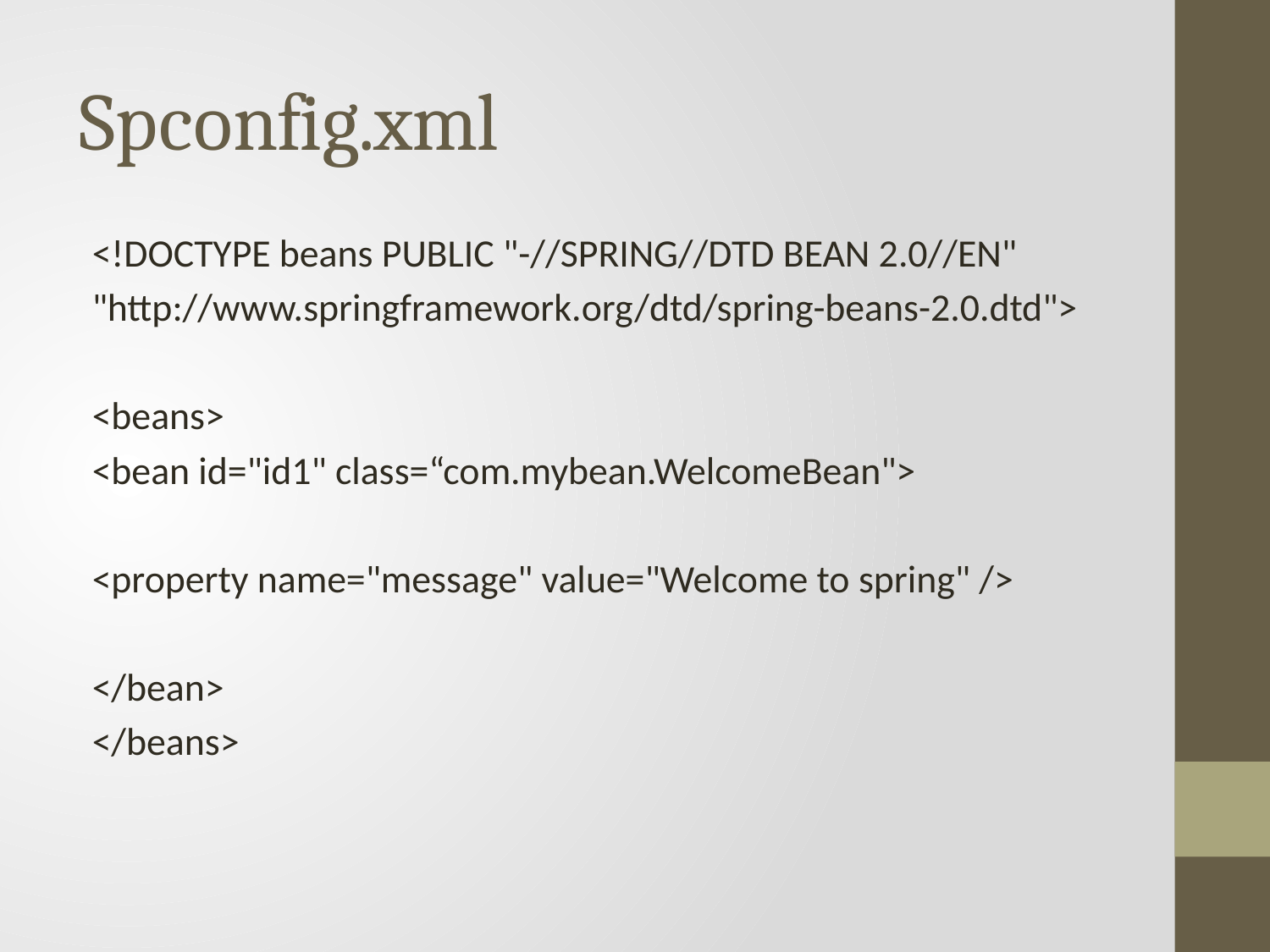

# Spconfig.xml
<!DOCTYPE beans PUBLIC "-//SPRING//DTD BEAN 2.0//EN"
"http://www.springframework.org/dtd/spring-beans-2.0.dtd">

<beans>
<bean id="id1" class=“com.mybean.WelcomeBean">

<property name="message" value="Welcome to spring" />

</bean>
</beans>